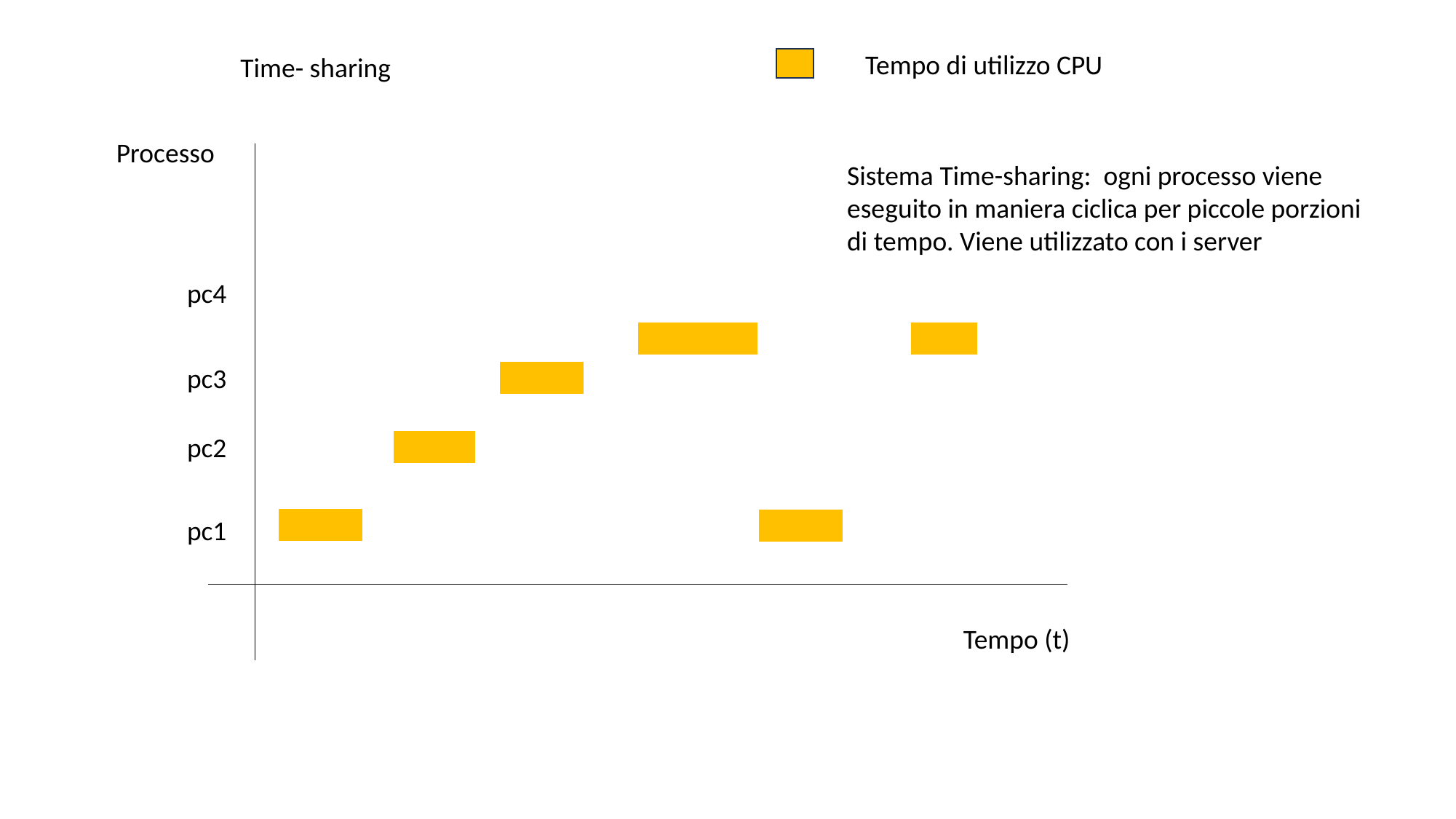

Tempo di utilizzo CPU
Time- sharing

Processo
Sistema Time-sharing:  ogni processo viene eseguito in maniera ciclica per piccole porzioni di tempo. Viene utilizzato con i server
pc4

pc3

pc2

pc1

Tempo (t)